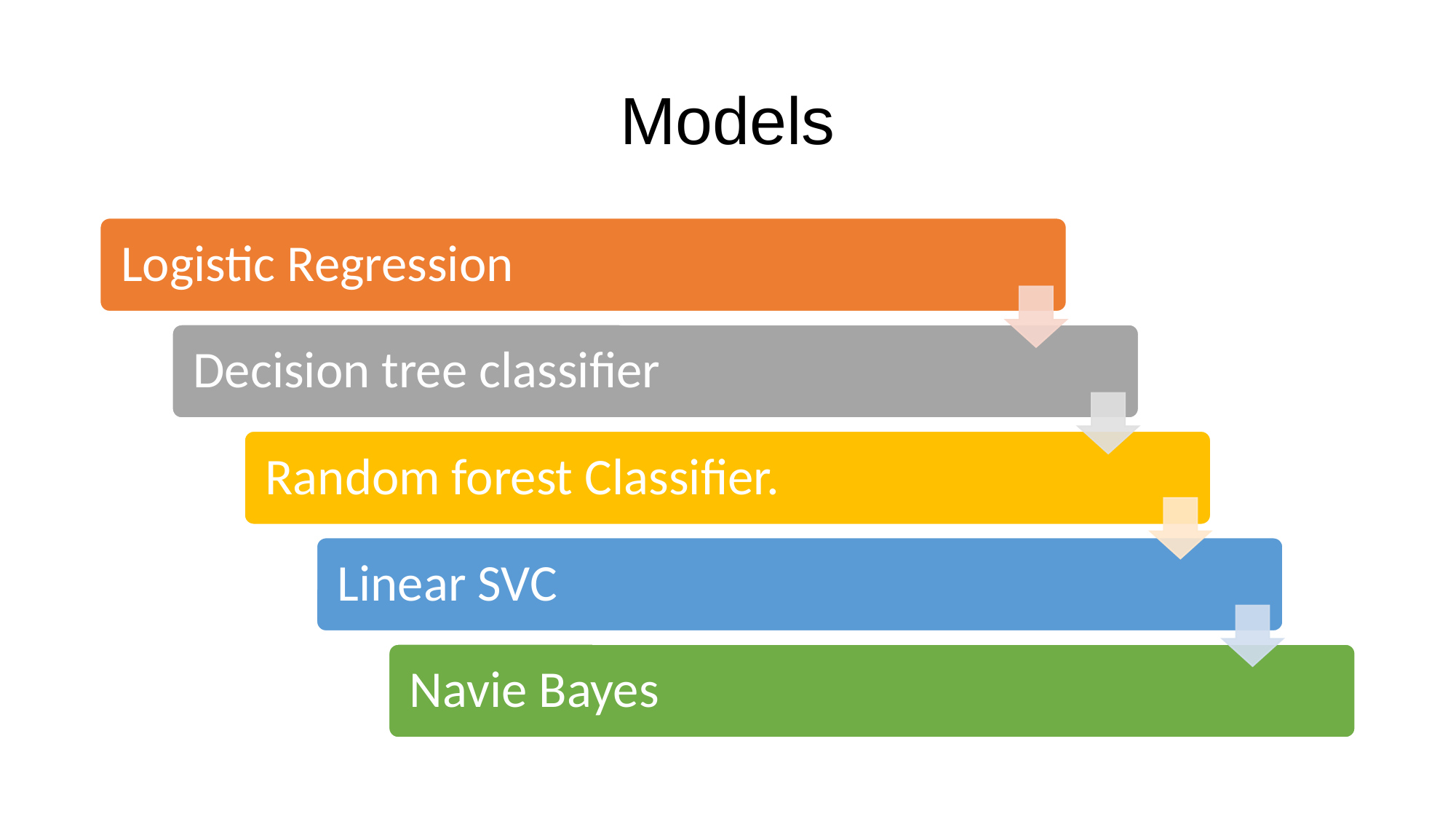

# Models
Logistic Regression
Decision tree classifier
Random forest Classifier.
Linear SVC
Navie Bayes